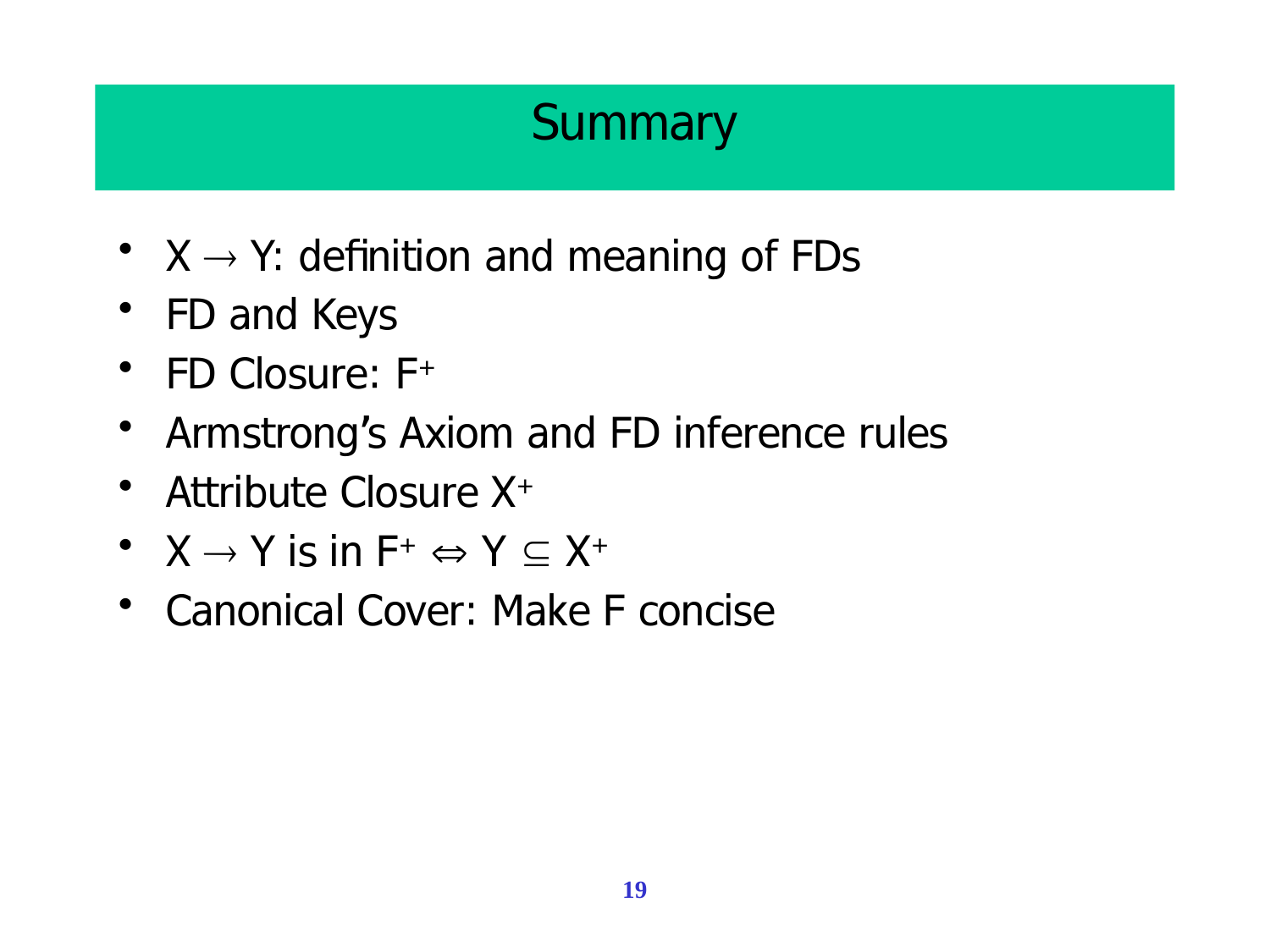

Summary
X → Y: definition and meaning of FDs
FD and Keys
FD Closure: F+
Armstrong’s Axiom and FD inference rules
Attribute Closure X+
X → Y is in F+ ⇔ Y ⊆ X+
Canonical Cover: Make F concise

19